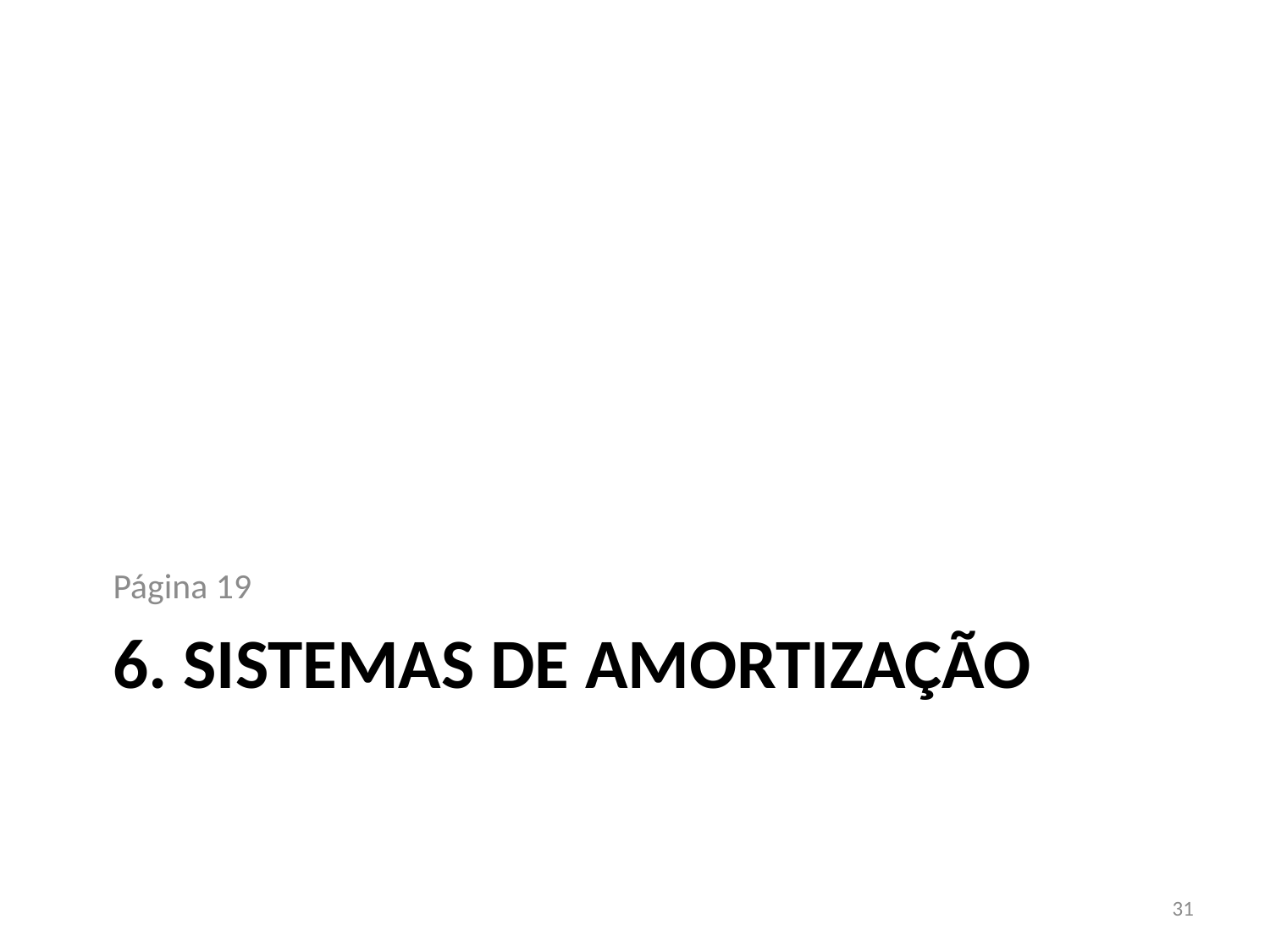

Página 19
# 6. Sistemas de amortização
31